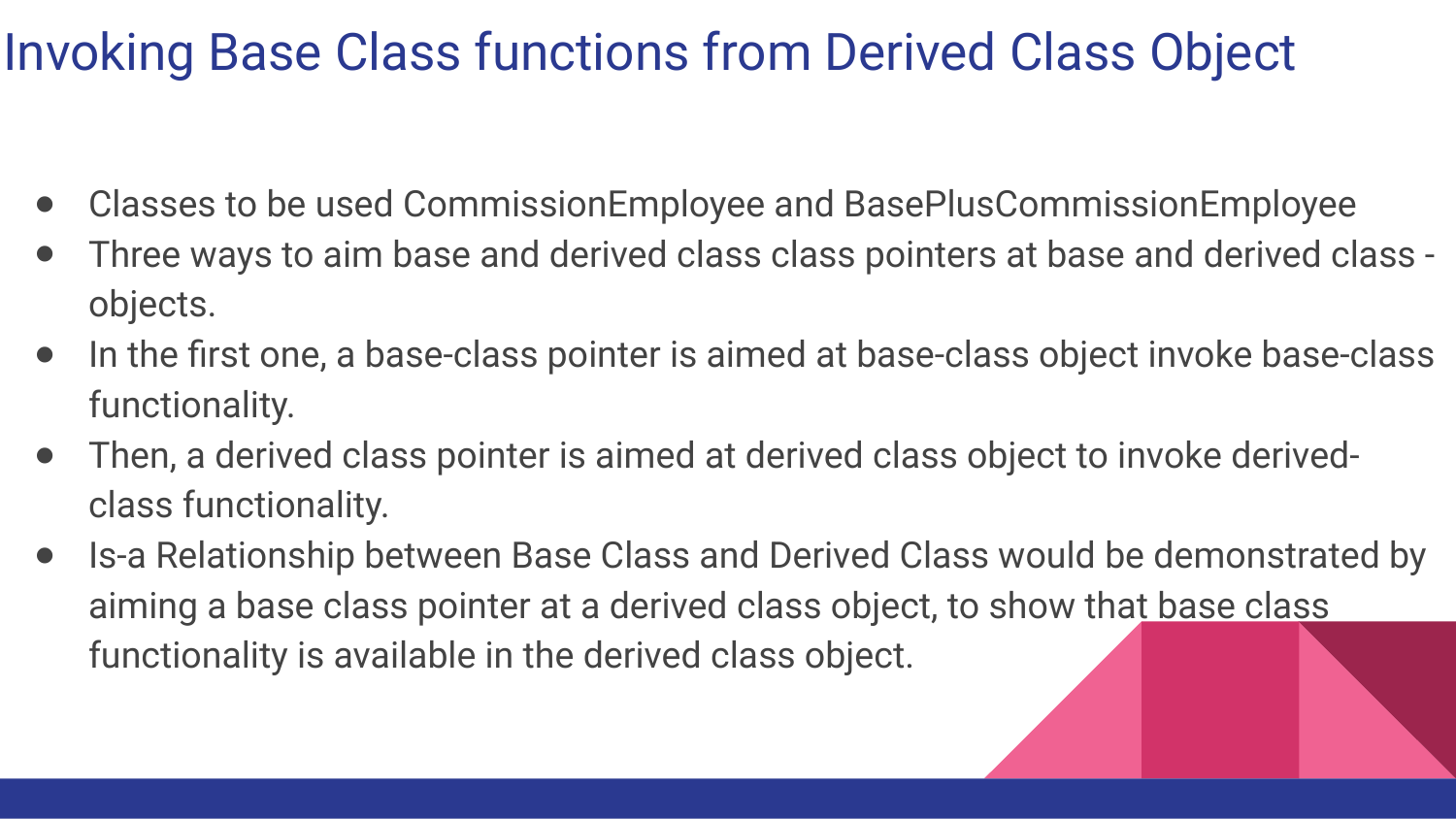

# Invoking Base Class functions from Derived Class Object
Classes to be used CommissionEmployee and BasePlusCommissionEmployee
Three ways to aim base and derived class class pointers at base and derived class -objects.
In the first one, a base-class pointer is aimed at base-class object invoke base-class functionality.
Then, a derived class pointer is aimed at derived class object to invoke derived-class functionality.
Is-a Relationship between Base Class and Derived Class would be demonstrated by aiming a base class pointer at a derived class object, to show that base class functionality is available in the derived class object.